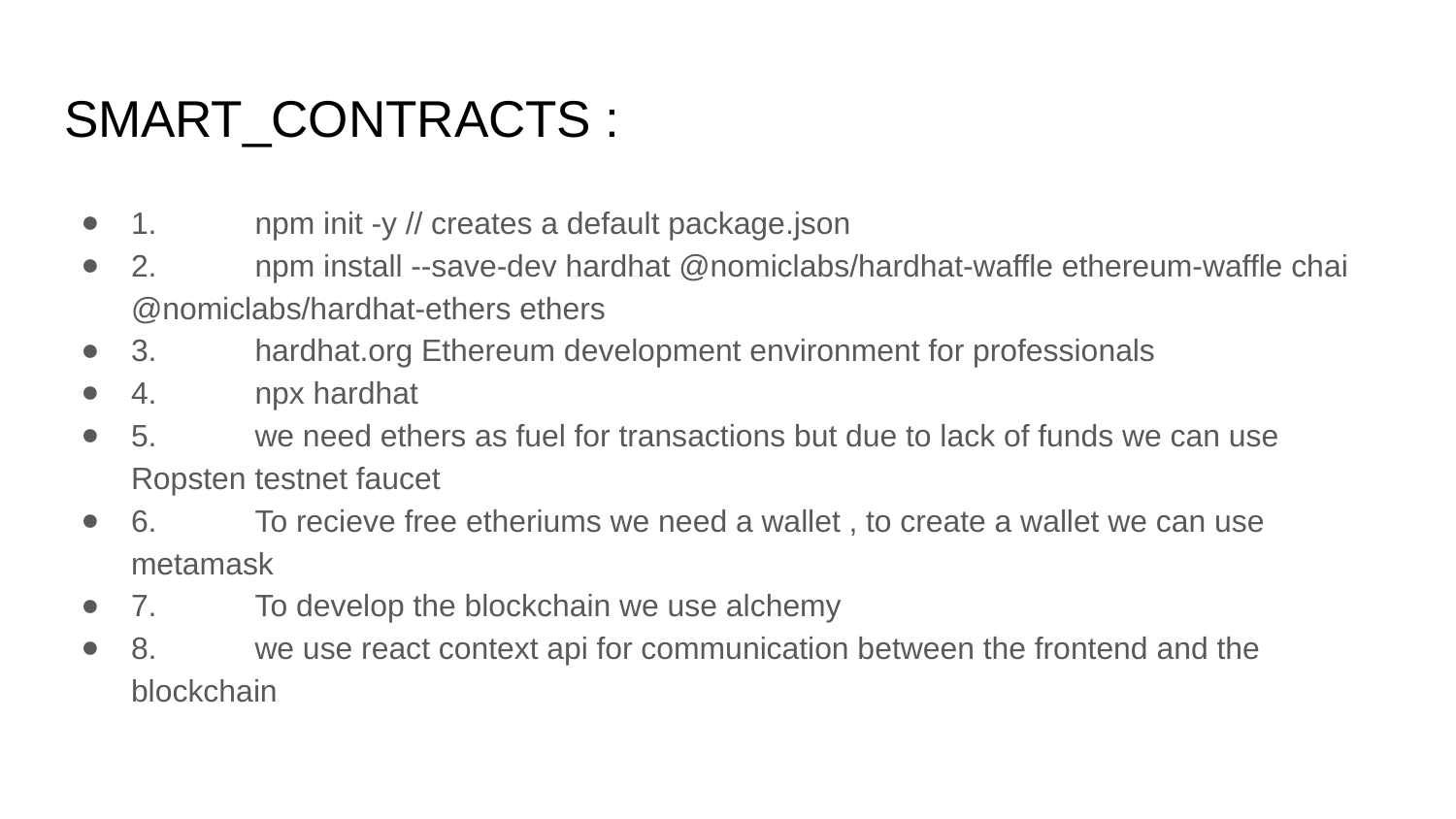

# SMART_CONTRACTS :
1. 	npm init -y // creates a default package.json
2. 	npm install --save-dev hardhat @nomiclabs/hardhat-waffle ethereum-waffle chai @nomiclabs/hardhat-ethers ethers
3. 	hardhat.org Ethereum development environment for professionals
4. 	npx hardhat
5. 	we need ethers as fuel for transactions but due to lack of funds we can use Ropsten testnet faucet
6.	To recieve free etheriums we need a wallet , to create a wallet we can use metamask
7.	To develop the blockchain we use alchemy
8.	we use react context api for communication between the frontend and the blockchain